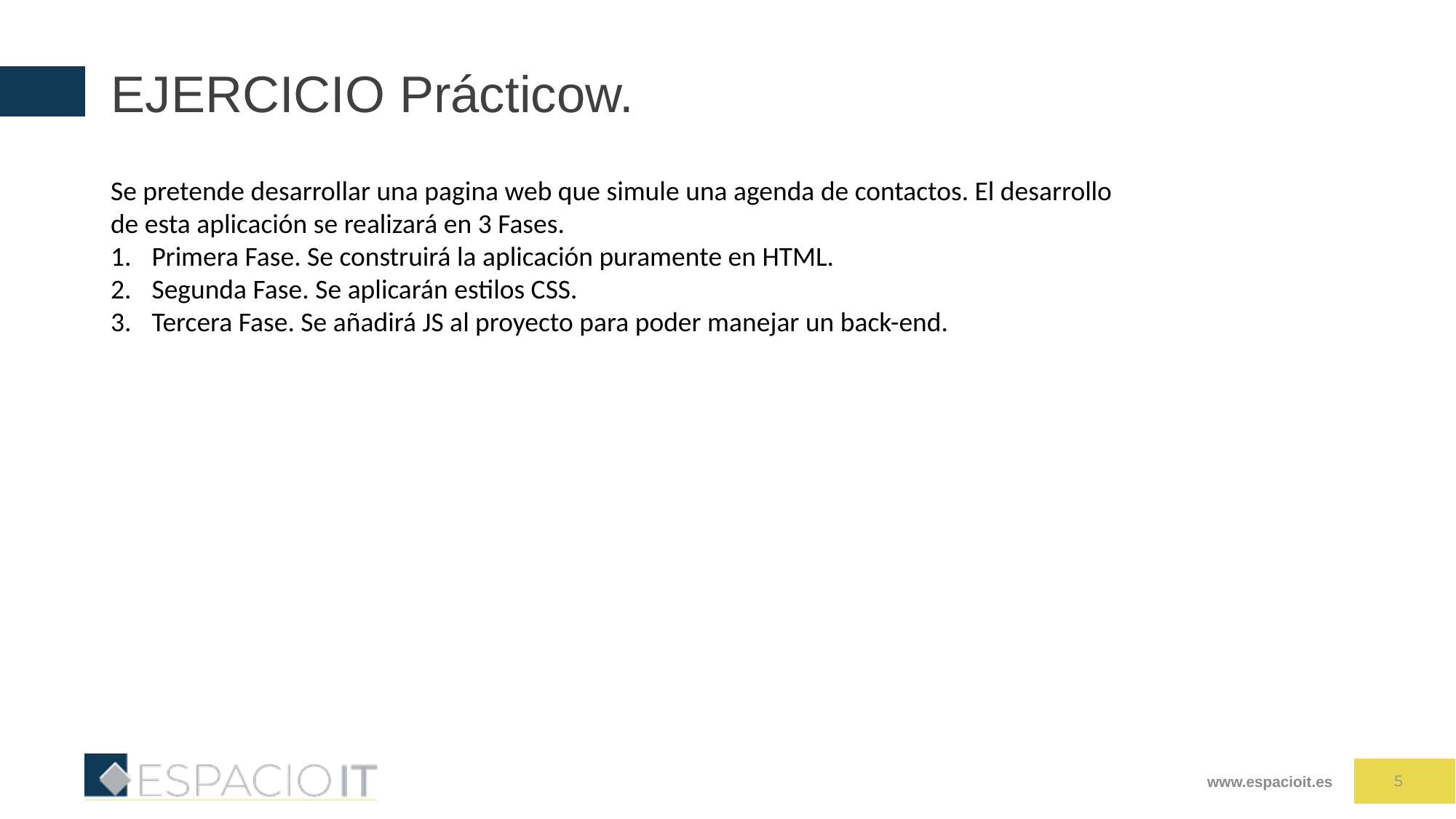

# EJERCICIO Prácticow.
Se pretende desarrollar una pagina web que simule una agenda de contactos. El desarrollo de esta aplicación se realizará en 3 Fases.
Primera Fase. Se construirá la aplicación puramente en HTML.
Segunda Fase. Se aplicarán estilos CSS.
Tercera Fase. Se añadirá JS al proyecto para poder manejar un back-end.
5